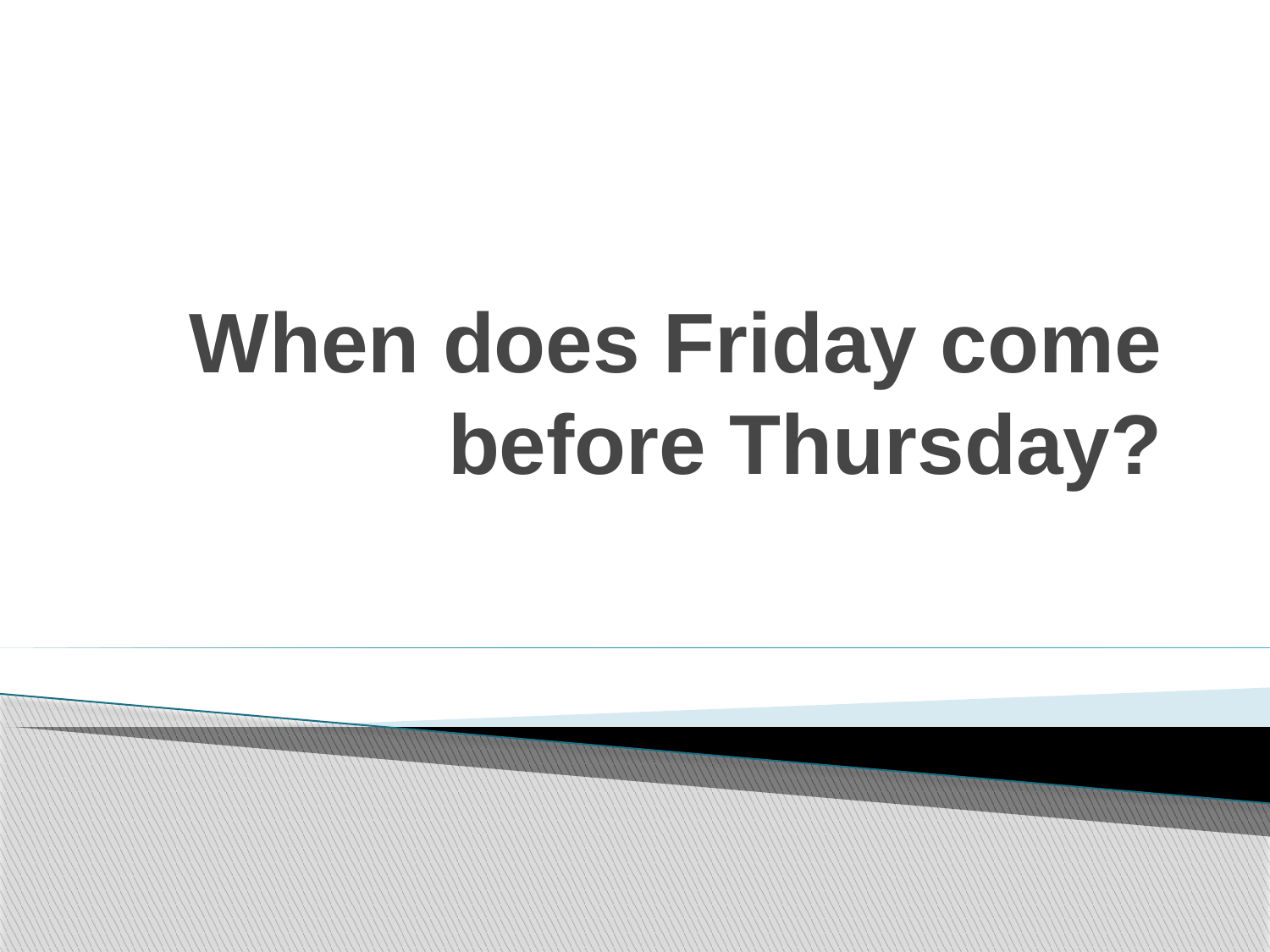

# When does Friday come before Thursday?